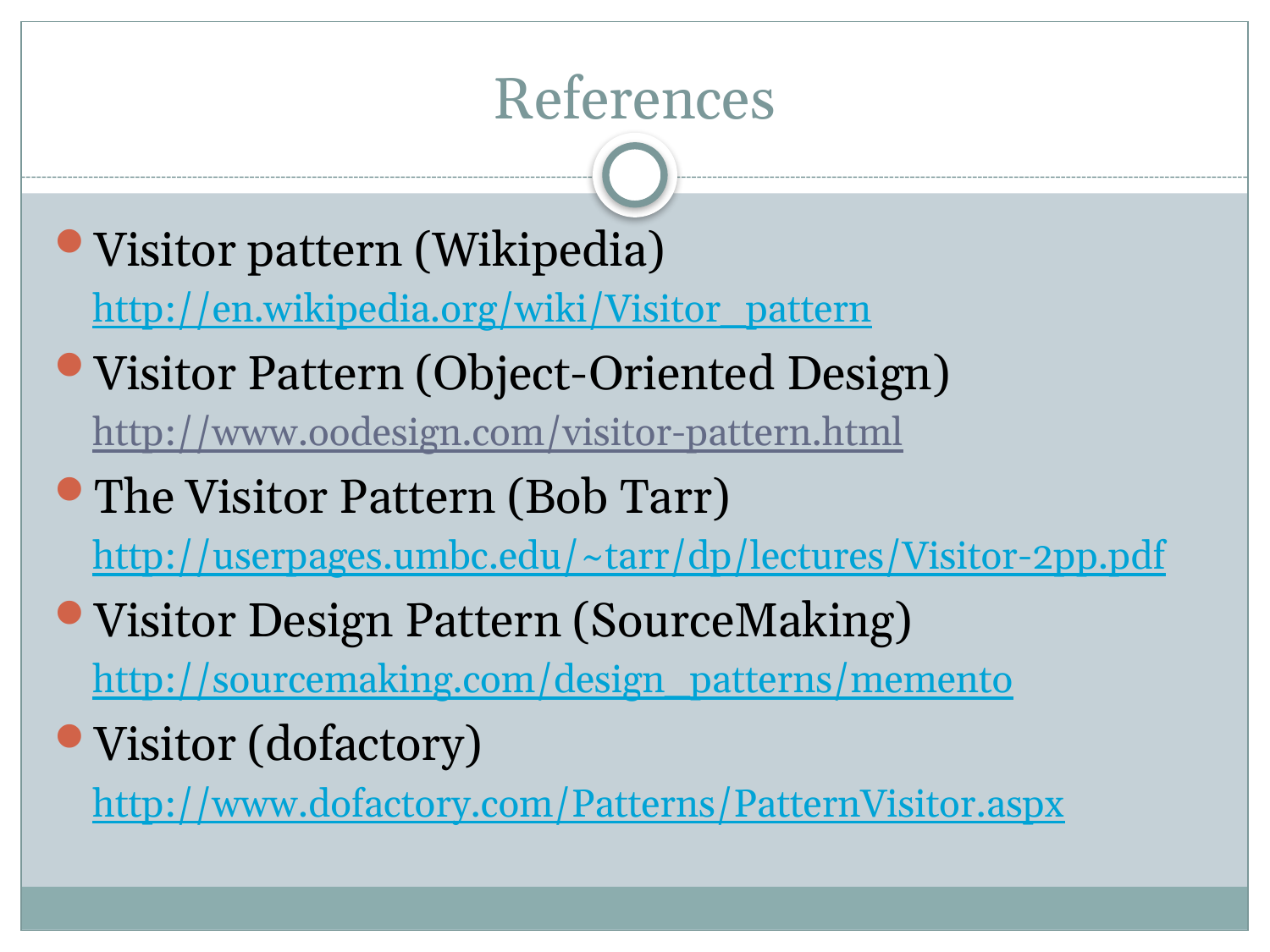

# References
Visitor pattern (Wikipedia)
http://en.wikipedia.org/wiki/Visitor_pattern
Visitor Pattern (Object-Oriented Design)
http://www.oodesign.com/visitor-pattern.html
The Visitor Pattern (Bob Tarr)
http://userpages.umbc.edu/~tarr/dp/lectures/Visitor-2pp.pdf
Visitor Design Pattern (SourceMaking)
http://sourcemaking.com/design_patterns/memento
Visitor (dofactory)
http://www.dofactory.com/Patterns/PatternVisitor.aspx